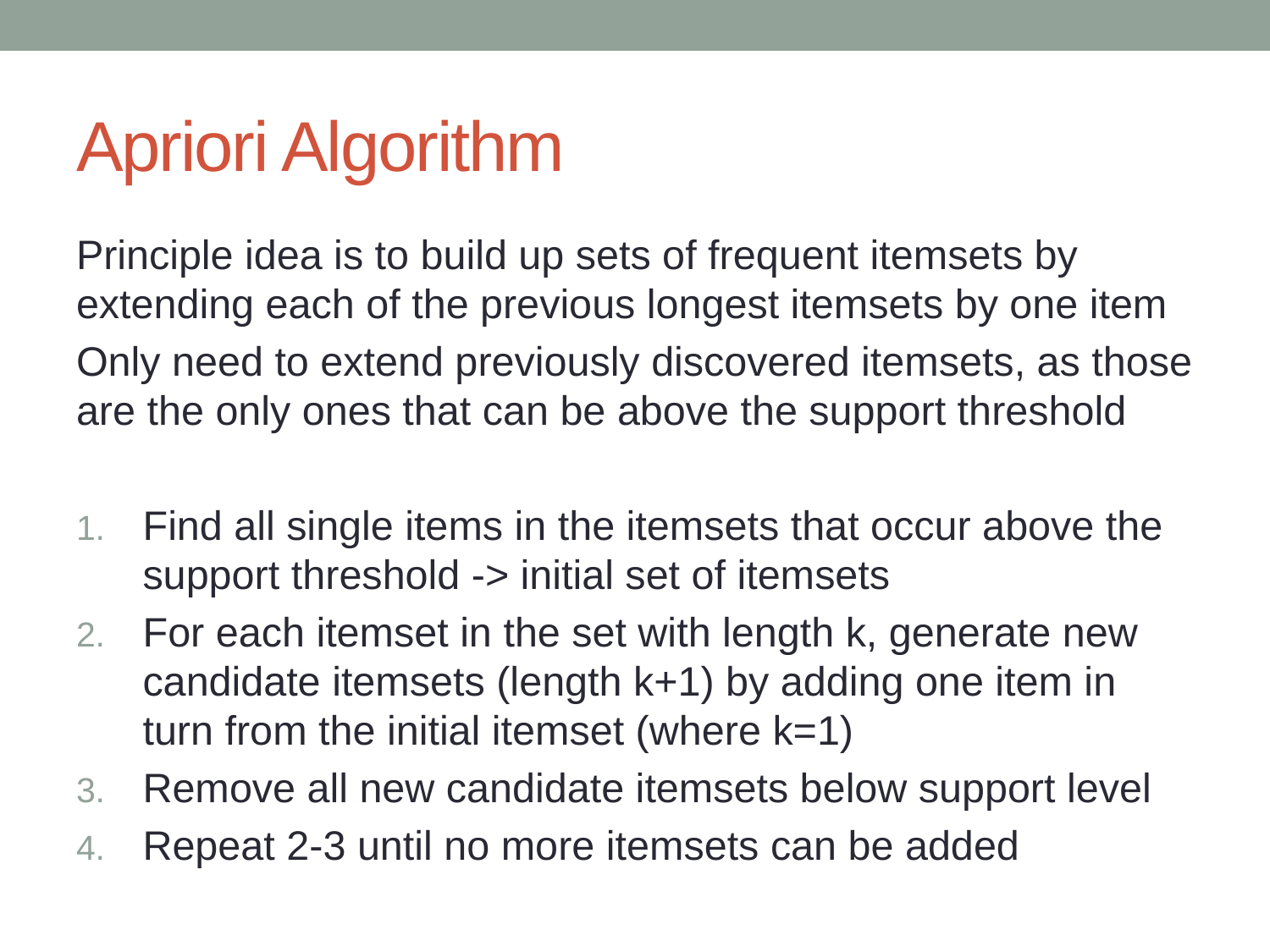

# Apriori Algorithm
Principle idea is to build up sets of frequent itemsets by extending each of the previous longest itemsets by one item
Only need to extend previously discovered itemsets, as those are the only ones that can be above the support threshold

Find all single items in the itemsets that occur above the support threshold -> initial set of itemsets
For each itemset in the set with length k, generate new candidate itemsets (length k+1) by adding one item in turn from the initial itemset (where k=1)
Remove all new candidate itemsets below support level
Repeat 2-3 until no more itemsets can be added